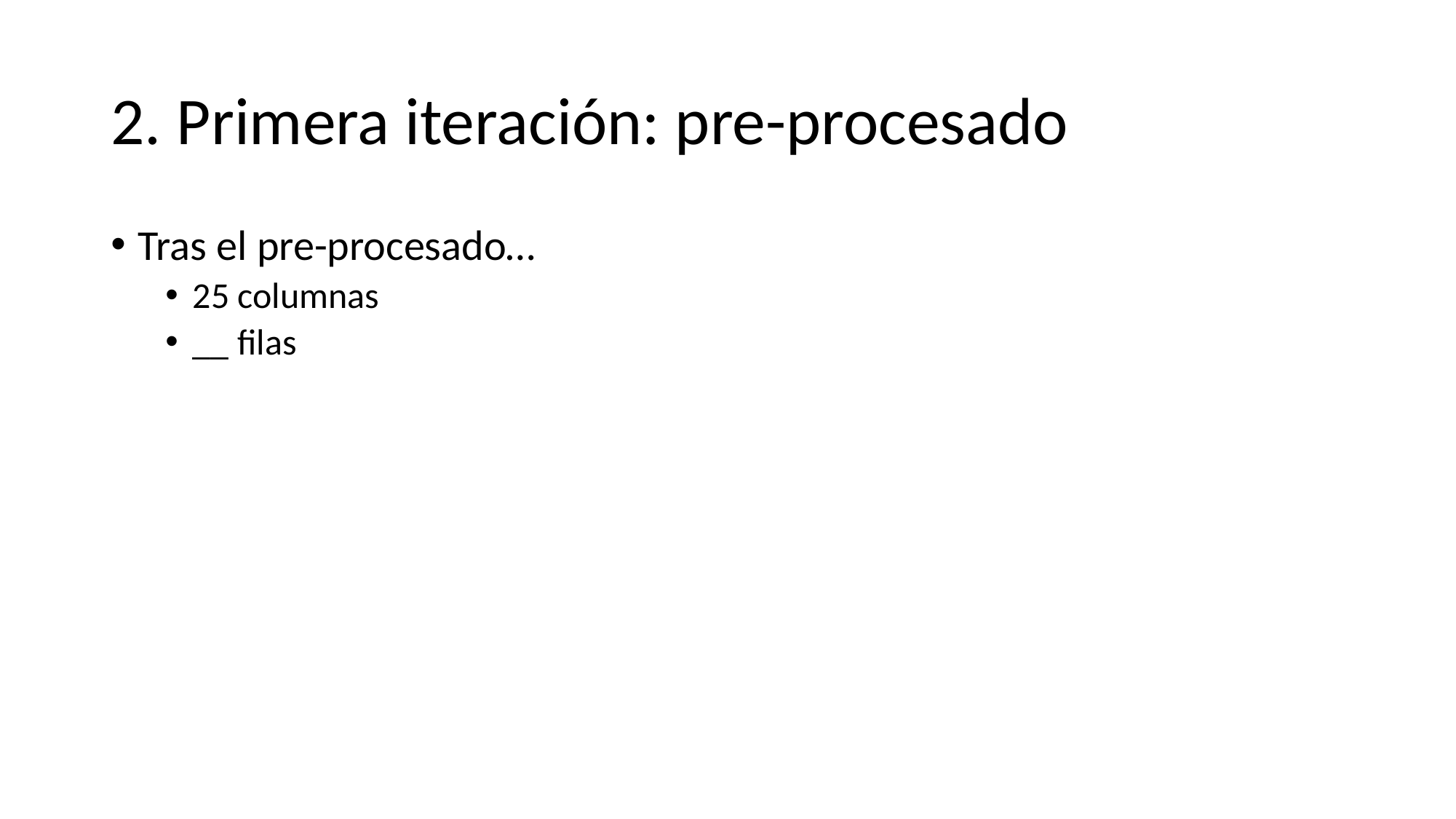

# 2. Primera iteración: pre-procesado
Tras el pre-procesado…
25 columnas
__ filas